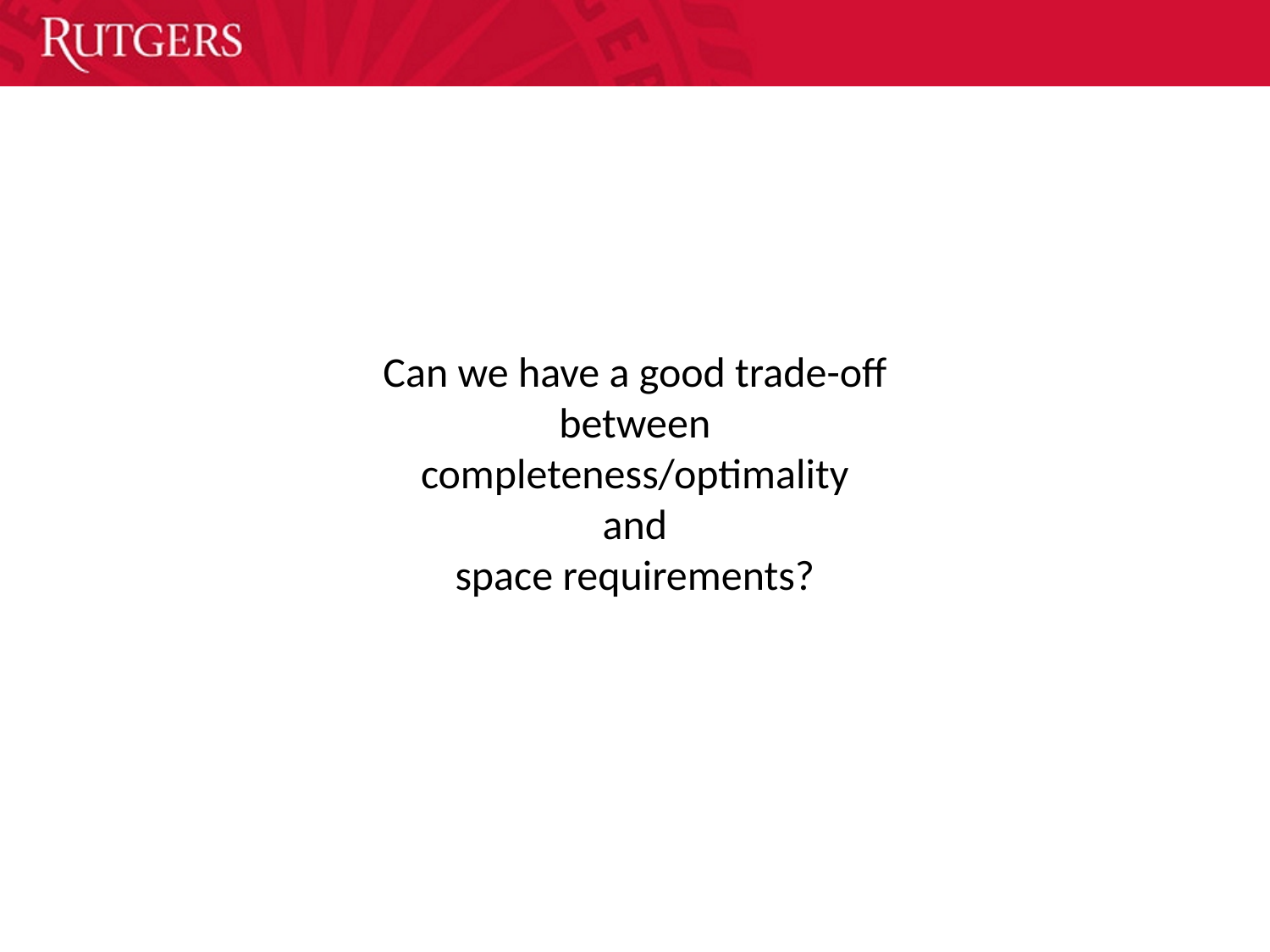

#
Can we have a good trade-off
between
completeness/optimality
and
space requirements?
We need a tradeoff between
completeness/optimality
and
space requirements
We need a tradeoff between
completeness/optimality
and
space requirements
We need a tradeoff between
completeness/optimality
and
space requirements
We need a tradeoff between
completeness/optimality
and
space requirements
We need a tradeoff between
completeness/optimality
and
space requirements